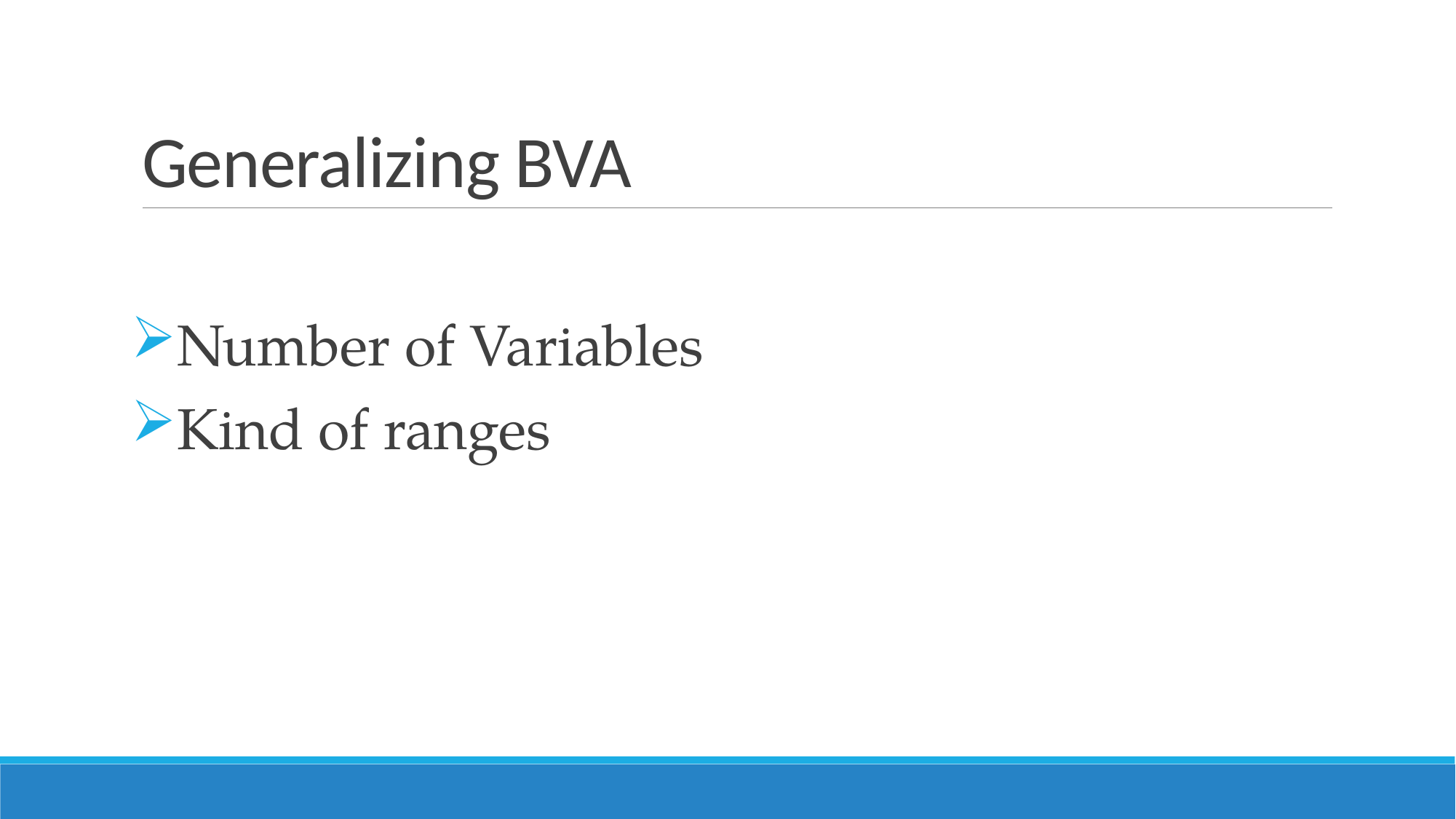

# Generalizing BVA

Number of Variables
Kind of ranges